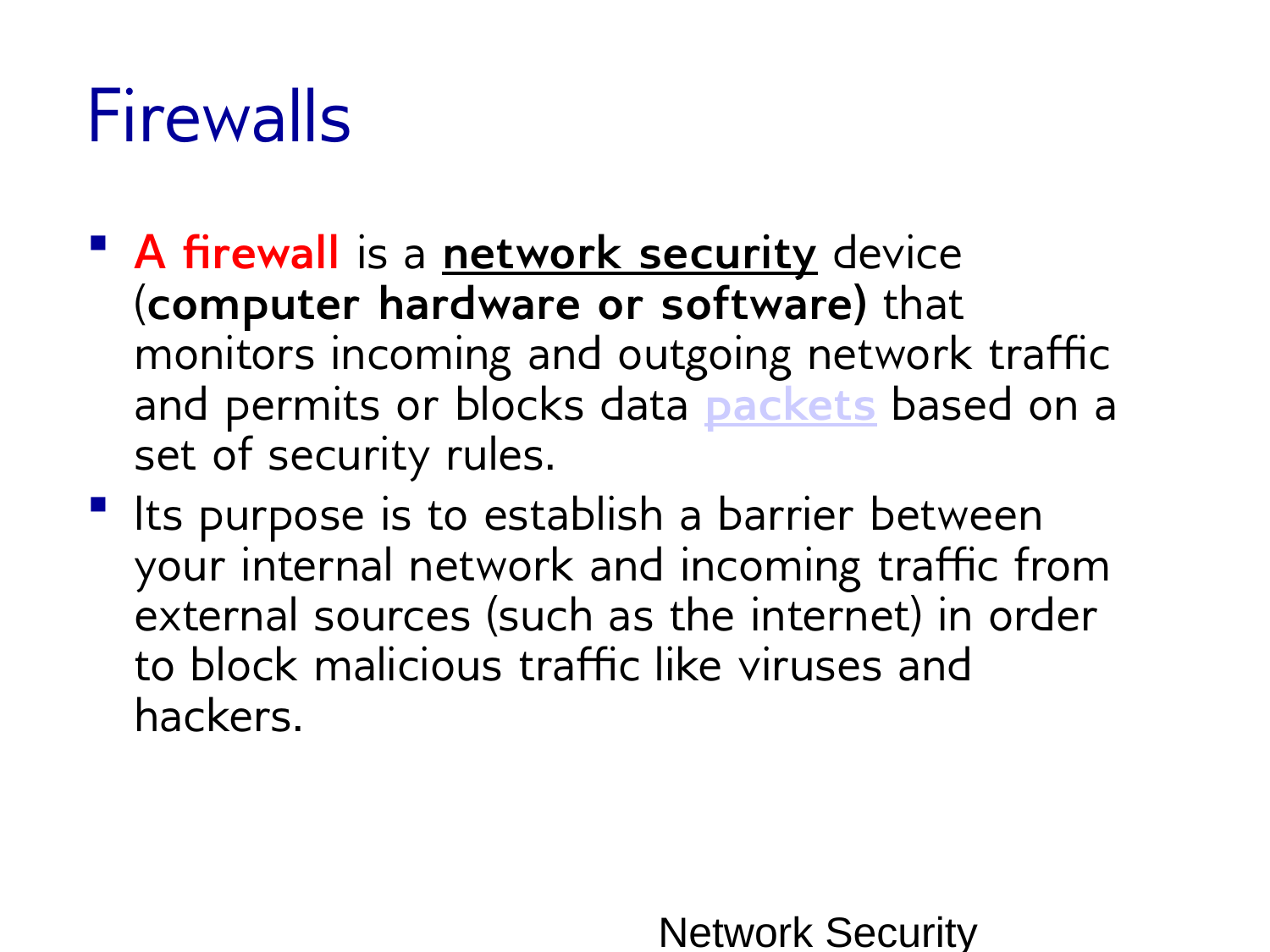

# Firewalls
A firewall is a network security device (computer hardware or software) that monitors incoming and outgoing network traffic and permits or blocks data packets based on a set of security rules.
Its purpose is to establish a barrier between your internal network and incoming traffic from external sources (such as the internet) in order to block malicious traffic like viruses and hackers.

Network Security